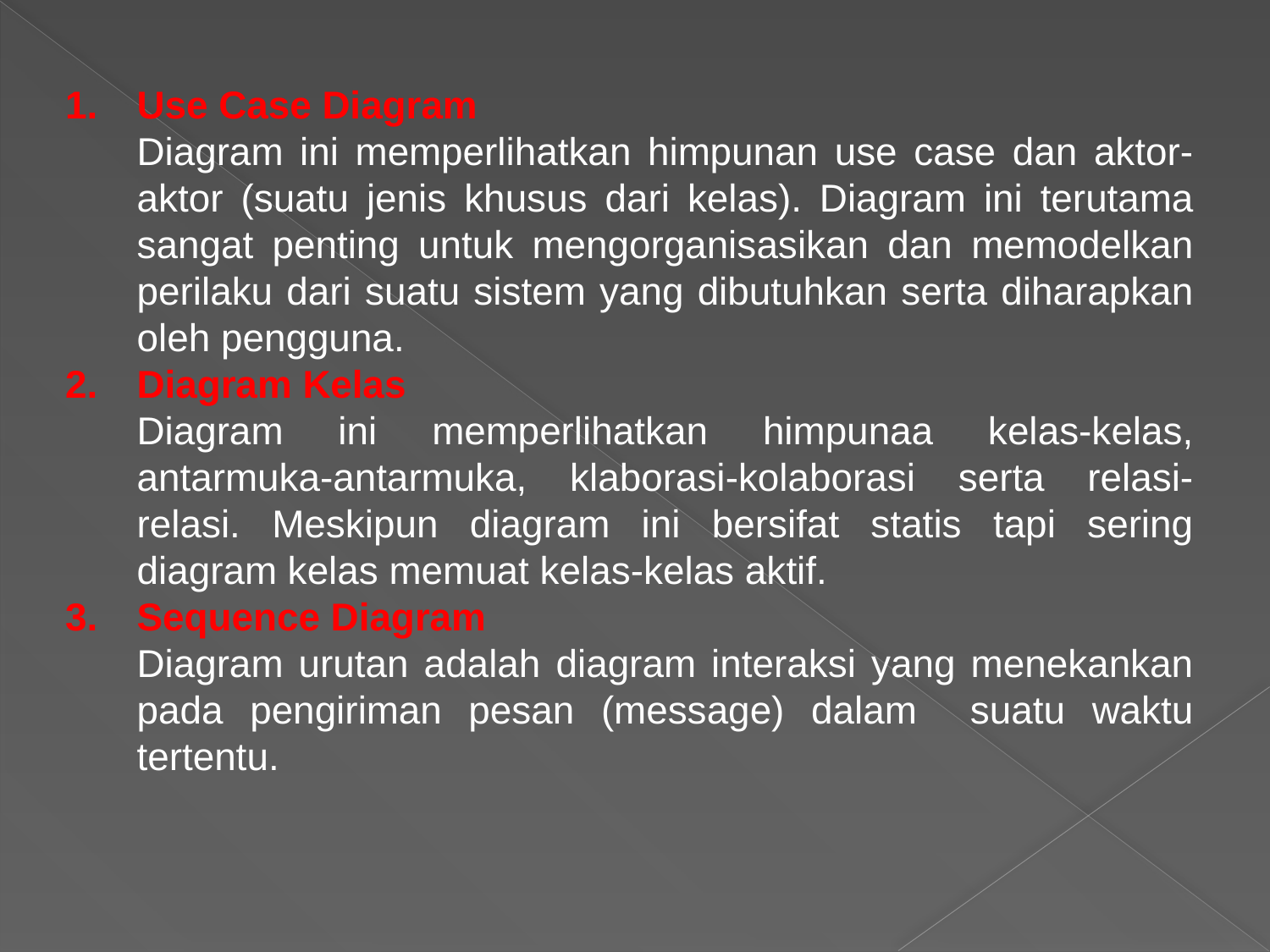

Use Case Diagram
	Diagram ini memperlihatkan himpunan use case dan aktor-aktor (suatu jenis khusus dari kelas). Diagram ini terutama sangat penting untuk mengorganisasikan dan memodelkan perilaku dari suatu sistem yang dibutuhkan serta diharapkan oleh pengguna.
Diagram Kelas
	Diagram ini memperlihatkan himpunaa kelas-kelas, antarmuka-antarmuka, klaborasi-kolaborasi serta relasi-relasi. Meskipun diagram ini bersifat statis tapi sering diagram kelas memuat kelas-kelas aktif.
Sequence Diagram
	Diagram urutan adalah diagram interaksi yang menekankan pada pengiriman pesan (message) dalam  suatu waktu tertentu.